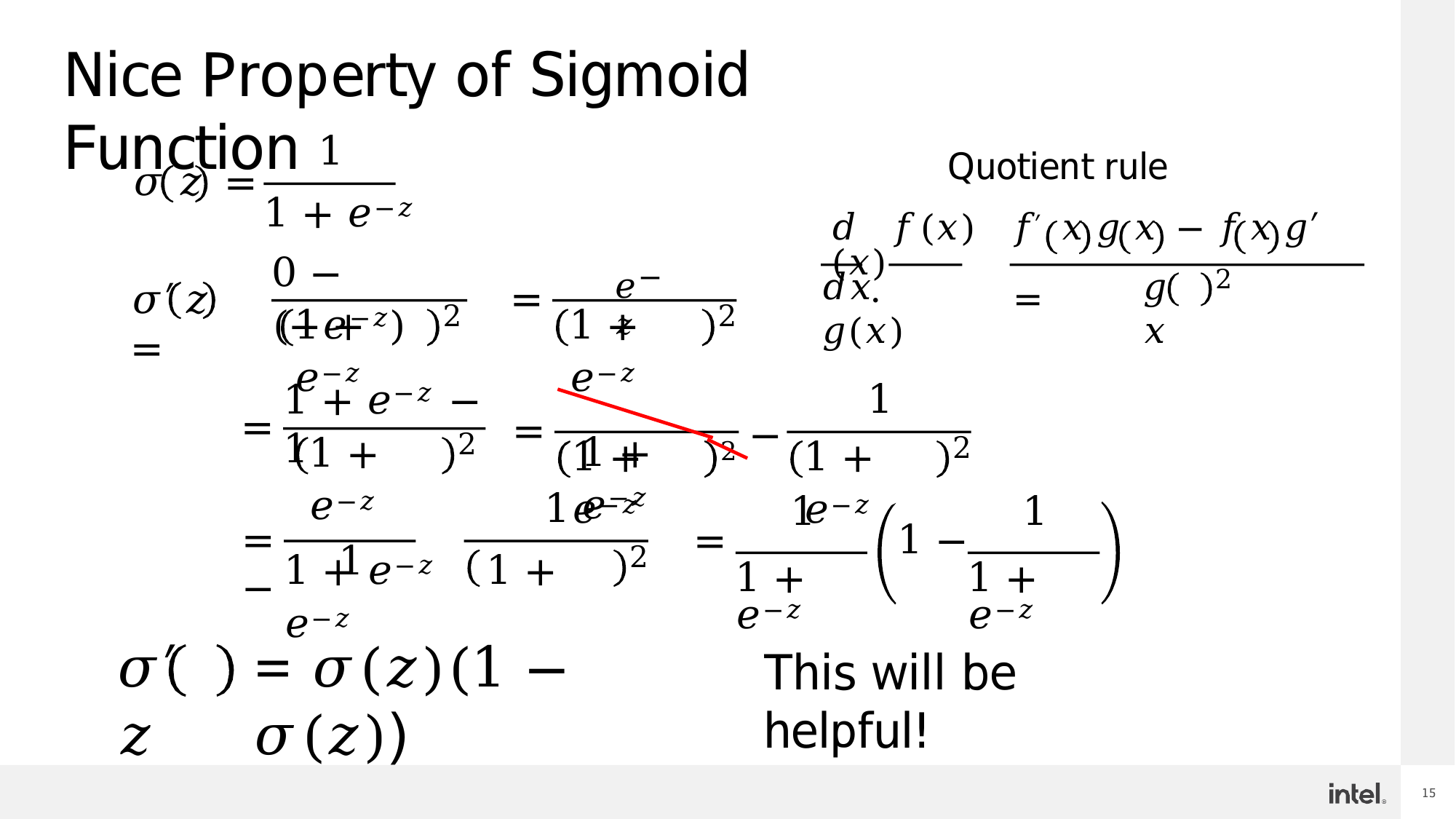

# Nice Property of Sigmoid Function
1
Quotient rule
′
𝜎	𝑧	=

𝜎′	𝑧	=

1 + 𝑒−𝑧
0 − (−𝑒−𝑧)
𝑑	𝑓(𝑥)	𝑓	𝑥	𝑔	𝑥	− 𝑓	𝑥	𝑔′(𝑥)
⋅	=

𝑒−𝑧
2
𝑑𝑥	𝑔(𝑥)
𝑔	𝑥
=
1 + 𝑒−𝑧
1 + 𝑒−𝑧

2
2
1 + 𝑒−𝑧

1 + 𝑒−𝑧 − 1
1

=
=
2 −
1 + 𝑒−𝑧
1
2

2
1 + 𝑒−𝑧
1 + 𝑒−𝑧

1
1
=
1 + 𝑒−𝑧
1
1 −
1 + 𝑒−𝑧

=	−
2
1 + 𝑒−𝑧	1 + 𝑒−𝑧

𝜎′	𝑧
= 𝜎(𝑧)(1 − 𝜎(𝑧))
This will be helpful!
15